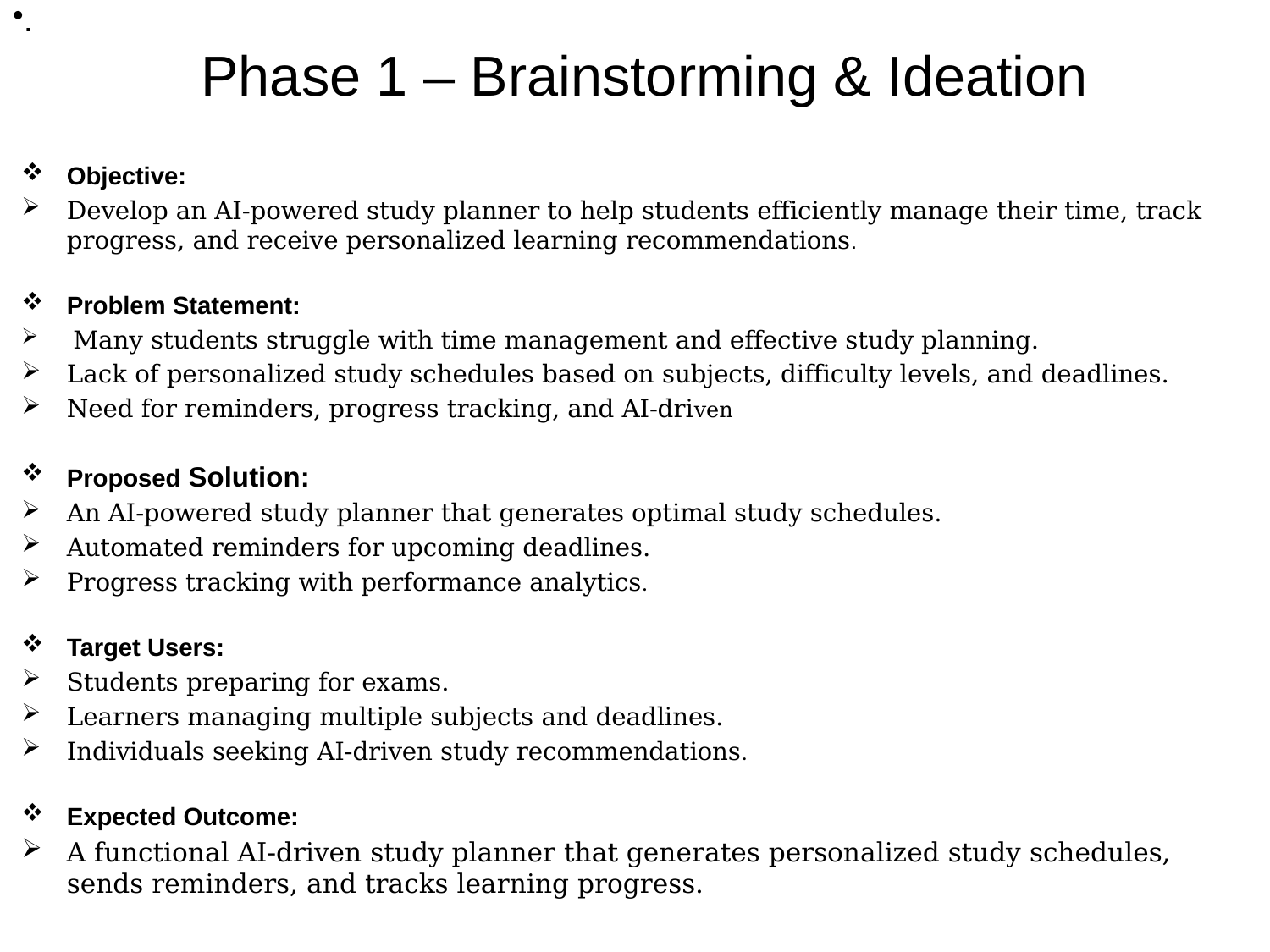

# Phase 1 – Brainstorming & Ideation

.
Objective:
Develop an AI-powered study planner to help students efficiently manage their time, track progress, and receive personalized learning recommendations.

Problem Statement:
 Many students struggle with time management and effective study planning.
Lack of personalized study schedules based on subjects, difficulty levels, and deadlines.
Need for reminders, progress tracking, and AI-driven

Proposed Solution:
An AI-powered study planner that generates optimal study schedules.
Automated reminders for upcoming deadlines.
Progress tracking with performance analytics.

Target Users:
Students preparing for exams.
Learners managing multiple subjects and deadlines.
Individuals seeking AI-driven study recommendations.

Expected Outcome:
A functional AI-driven study planner that generates personalized study schedules, sends reminders, and tracks learning progress.